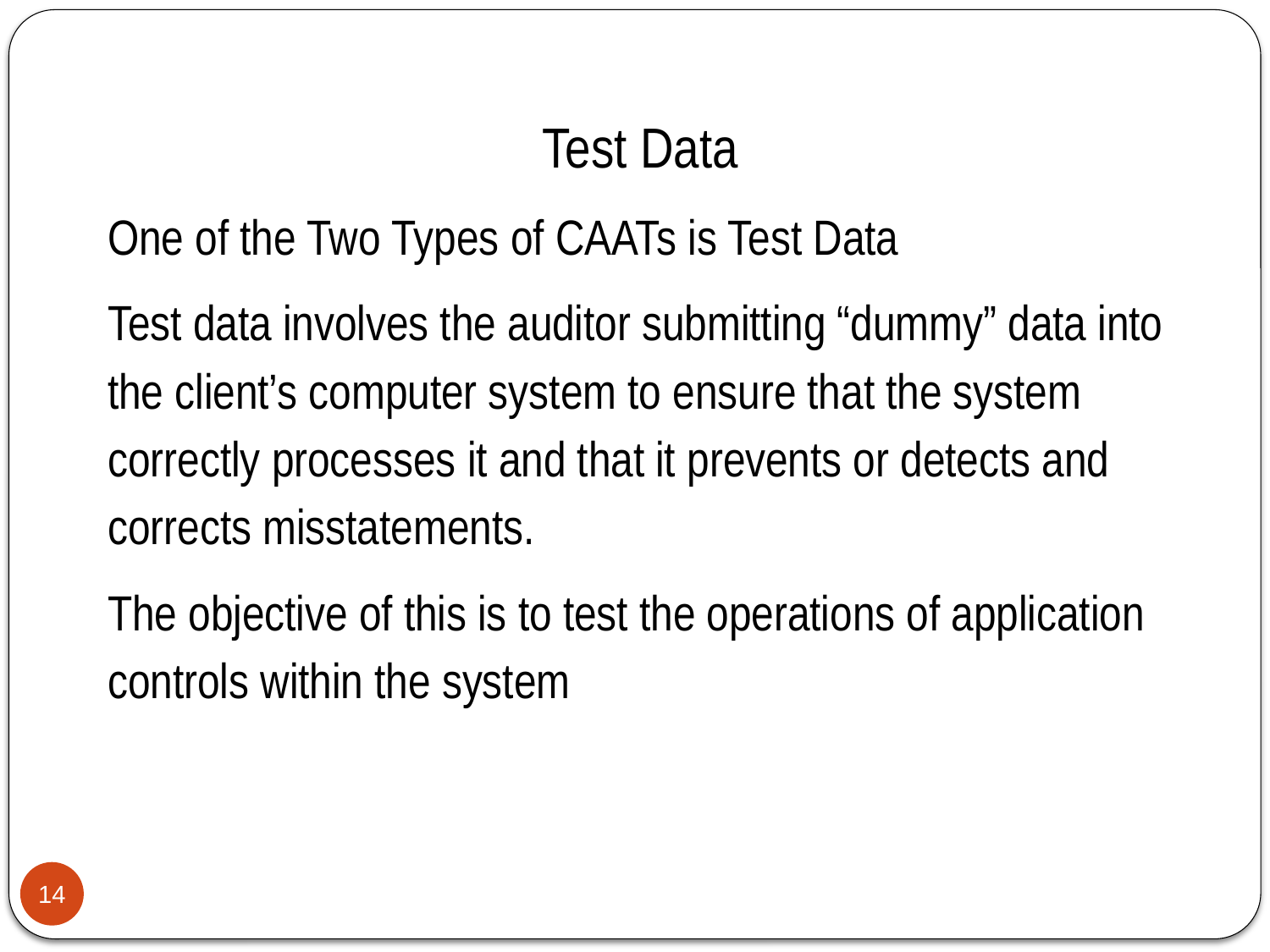

Test Data
One of the Two Types of CAATs is Test Data
Test data involves the auditor submitting “dummy” data into the client’s computer system to ensure that the system correctly processes it and that it prevents or detects and corrects misstatements.
The objective of this is to test the operations of application controls within the system
14